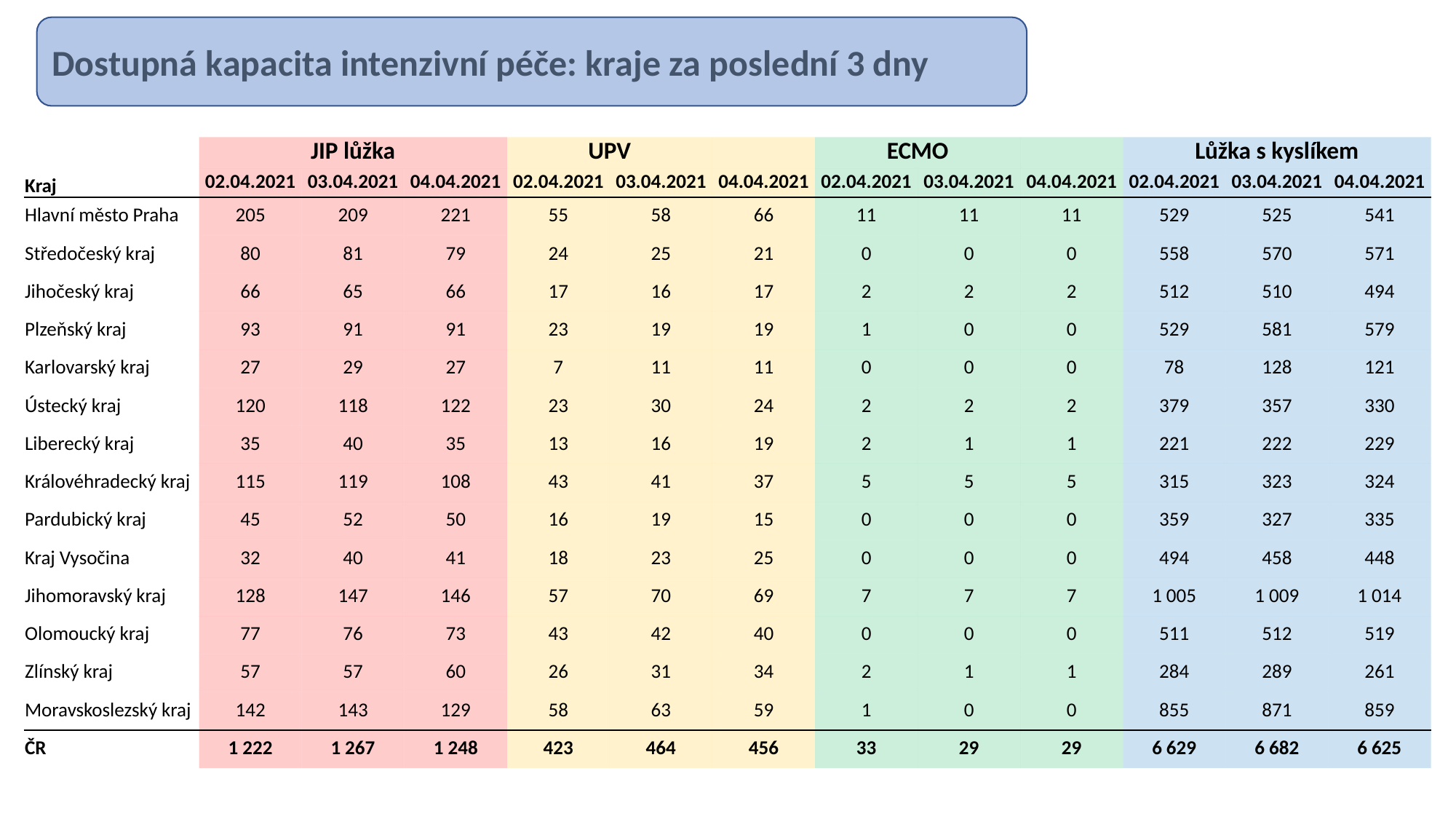

Dostupná kapacita intenzivní péče: kraje za poslední 3 dny
|  | JIP lůžka |  |  | UPV |  |  | ECMO |  |  | Lůžka s kyslíkem |  |  |
| --- | --- | --- | --- | --- | --- | --- | --- | --- | --- | --- | --- | --- |
| Kraj | 02.04.2021 | 03.04.2021 | 04.04.2021 | 02.04.2021 | 03.04.2021 | 04.04.2021 | 02.04.2021 | 03.04.2021 | 04.04.2021 | 02.04.2021 | 03.04.2021 | 04.04.2021 |
| Hlavní město Praha | 205 | 209 | 221 | 55 | 58 | 66 | 11 | 11 | 11 | 529 | 525 | 541 |
| Středočeský kraj | 80 | 81 | 79 | 24 | 25 | 21 | 0 | 0 | 0 | 558 | 570 | 571 |
| Jihočeský kraj | 66 | 65 | 66 | 17 | 16 | 17 | 2 | 2 | 2 | 512 | 510 | 494 |
| Plzeňský kraj | 93 | 91 | 91 | 23 | 19 | 19 | 1 | 0 | 0 | 529 | 581 | 579 |
| Karlovarský kraj | 27 | 29 | 27 | 7 | 11 | 11 | 0 | 0 | 0 | 78 | 128 | 121 |
| Ústecký kraj | 120 | 118 | 122 | 23 | 30 | 24 | 2 | 2 | 2 | 379 | 357 | 330 |
| Liberecký kraj | 35 | 40 | 35 | 13 | 16 | 19 | 2 | 1 | 1 | 221 | 222 | 229 |
| Královéhradecký kraj | 115 | 119 | 108 | 43 | 41 | 37 | 5 | 5 | 5 | 315 | 323 | 324 |
| Pardubický kraj | 45 | 52 | 50 | 16 | 19 | 15 | 0 | 0 | 0 | 359 | 327 | 335 |
| Kraj Vysočina | 32 | 40 | 41 | 18 | 23 | 25 | 0 | 0 | 0 | 494 | 458 | 448 |
| Jihomoravský kraj | 128 | 147 | 146 | 57 | 70 | 69 | 7 | 7 | 7 | 1 005 | 1 009 | 1 014 |
| Olomoucký kraj | 77 | 76 | 73 | 43 | 42 | 40 | 0 | 0 | 0 | 511 | 512 | 519 |
| Zlínský kraj | 57 | 57 | 60 | 26 | 31 | 34 | 2 | 1 | 1 | 284 | 289 | 261 |
| Moravskoslezský kraj | 142 | 143 | 129 | 58 | 63 | 59 | 1 | 0 | 0 | 855 | 871 | 859 |
| ČR | 1 222 | 1 267 | 1 248 | 423 | 464 | 456 | 33 | 29 | 29 | 6 629 | 6 682 | 6 625 |